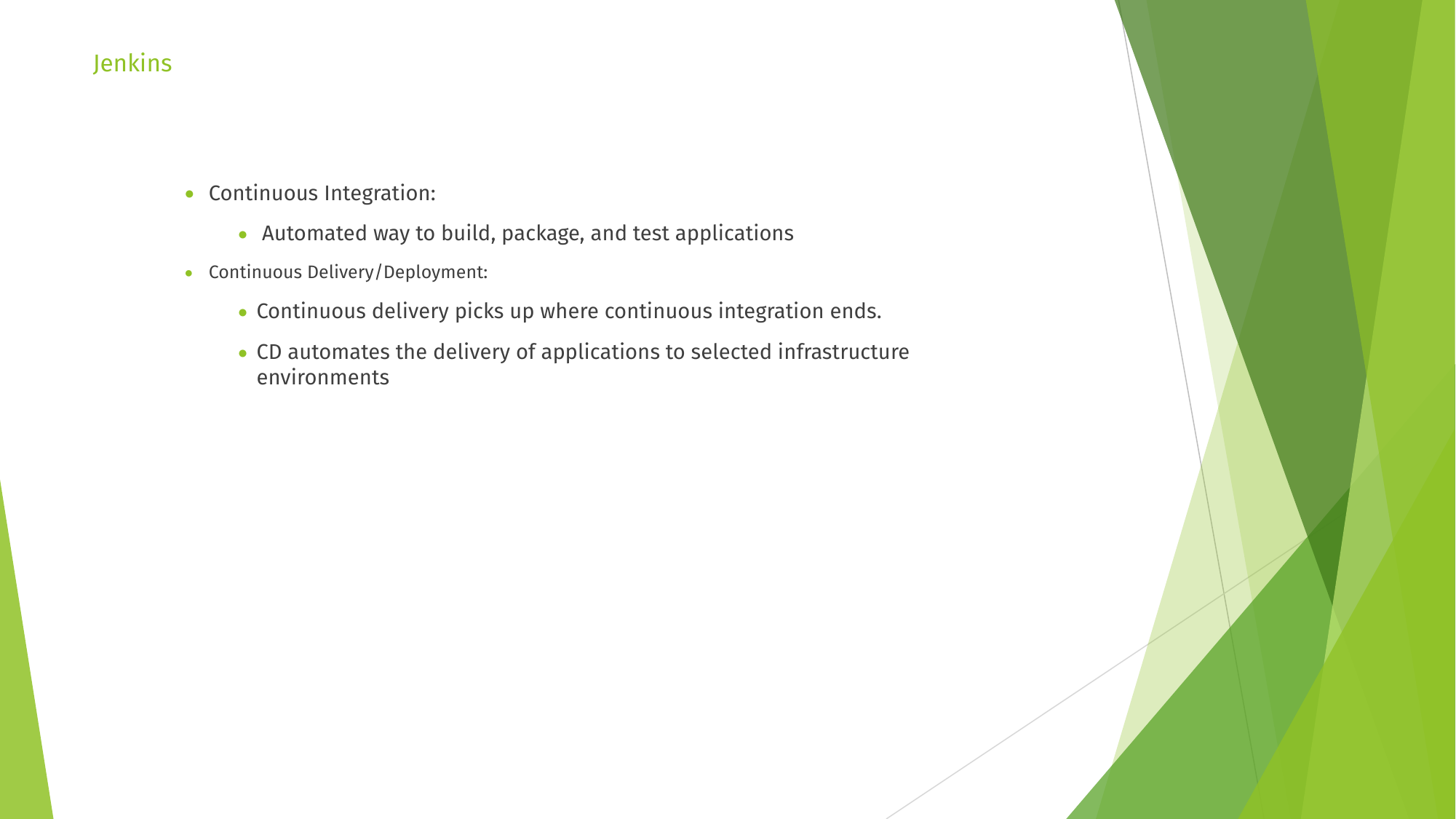

# Jenkins

Continuous Integration:
 Automated way to build, package, and test applications
Continuous Delivery/Deployment:
Continuous delivery picks up where continuous integration ends.
CD automates the delivery of applications to selected infrastructure environments